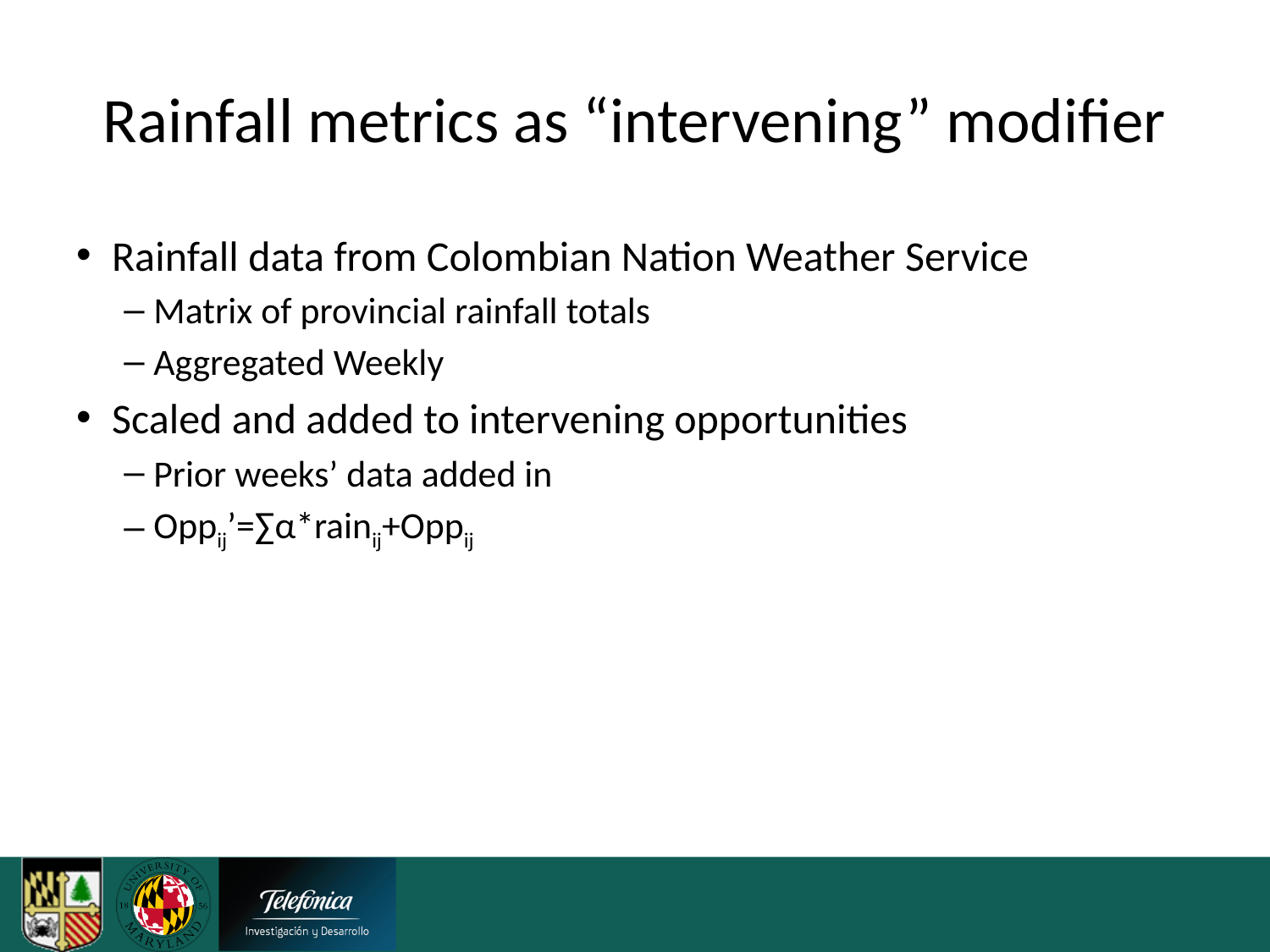

# Rainfall metrics as “intervening” modifier
Rainfall data from Colombian Nation Weather Service
Matrix of provincial rainfall totals
Aggregated Weekly
Scaled and added to intervening opportunities
Prior weeks’ data added in
Oppij’=∑α*rainij+Oppij